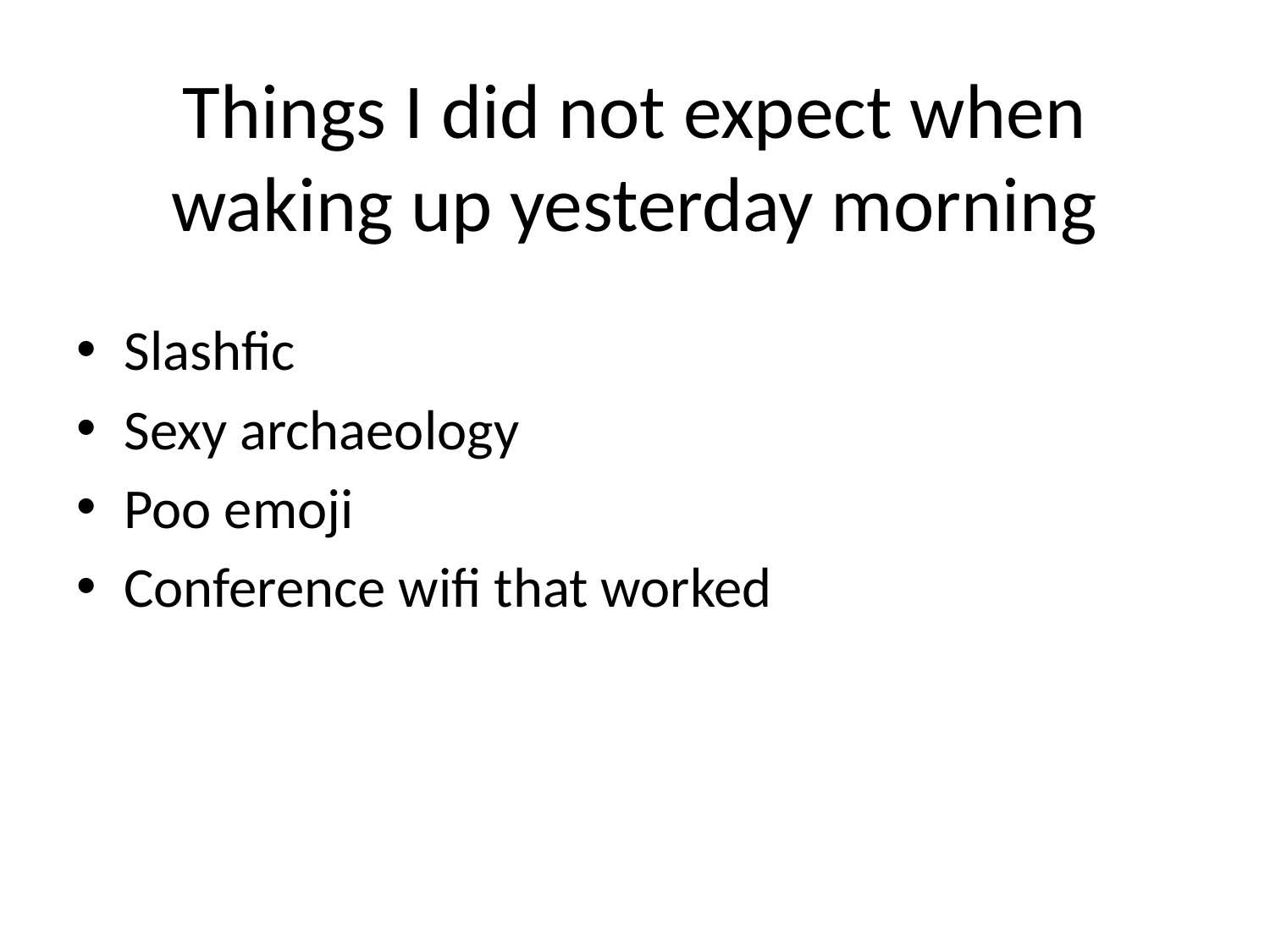

# Things I did not expect when waking up yesterday morning
Slashfic
Sexy archaeology
Poo emoji
Conference wifi that worked